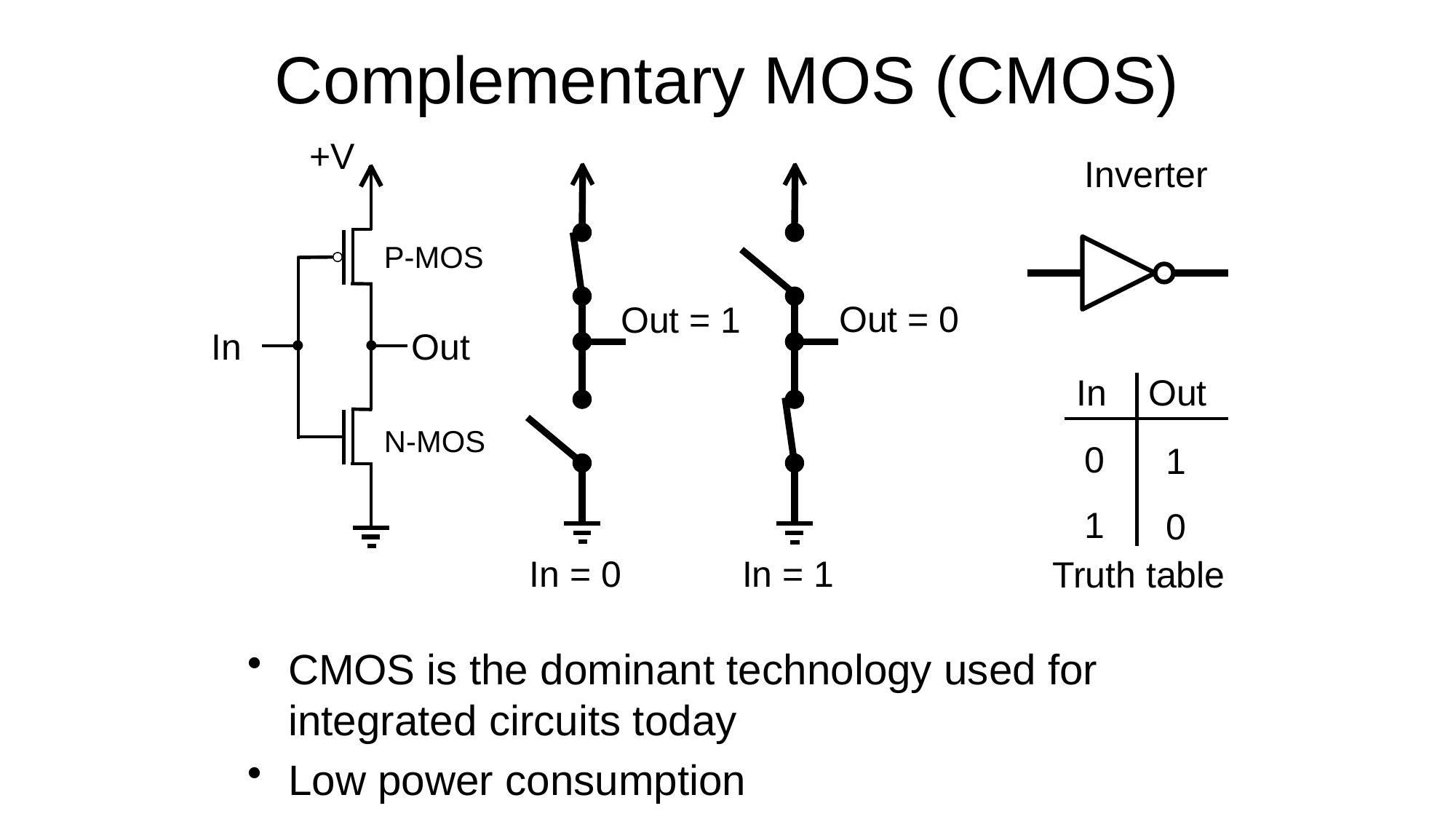

# Complementary MOS (CMOS)
+V

In
Out

Inverter

In
Out
0
1
1
0
Truth table

Out = 1
In = 0

Out = 0
In = 1
P-MOS
N-MOS
CMOS is the dominant technology used for integrated circuits today
Low power consumption